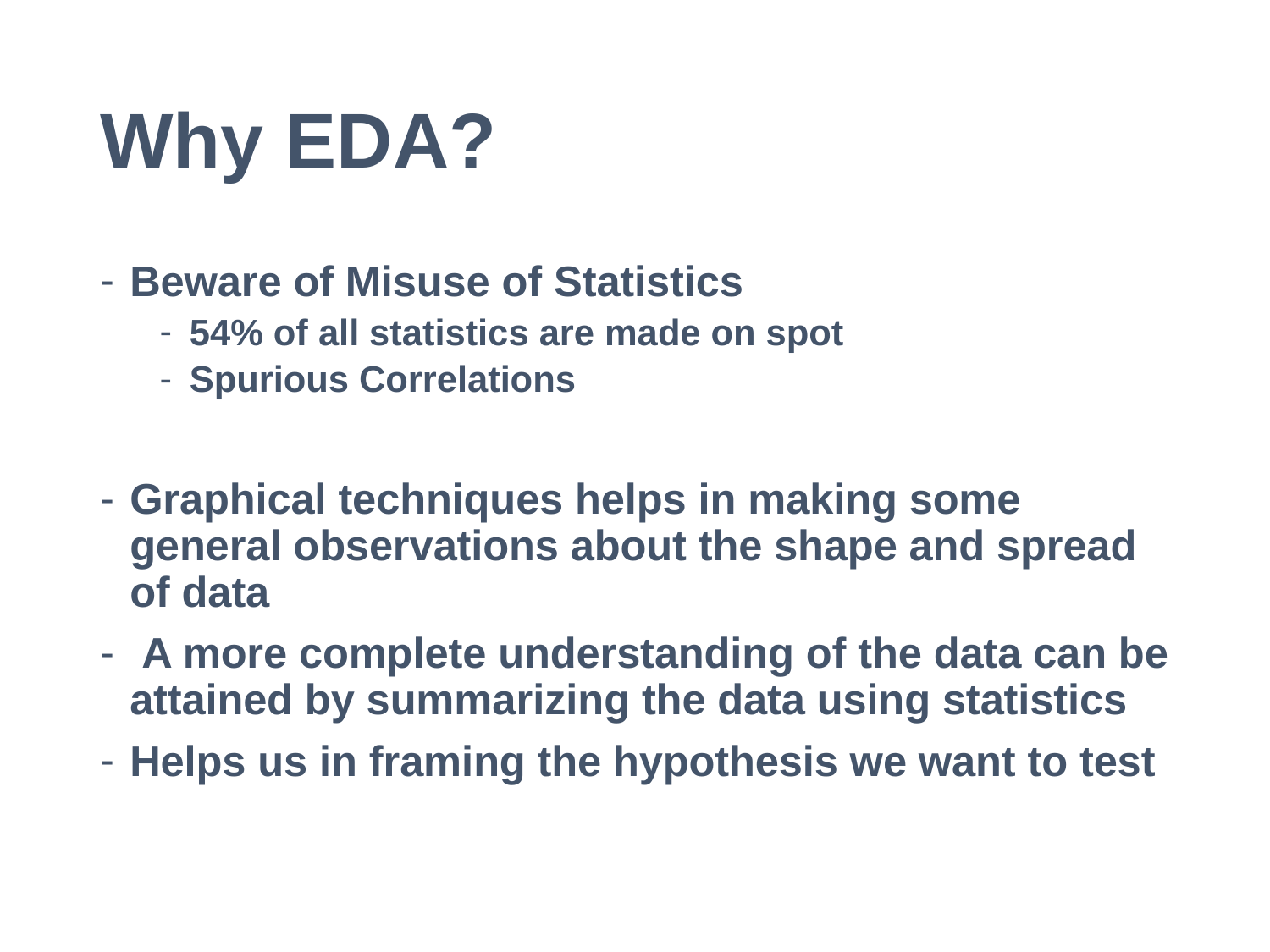

# Why EDA?
Beware of Misuse of Statistics
54% of all statistics are made on spot
Spurious Correlations

Graphical techniques helps in making some general observations about the shape and spread of data
 A more complete understanding of the data can be attained by summarizing the data using statistics
Helps us in framing the hypothesis we want to test